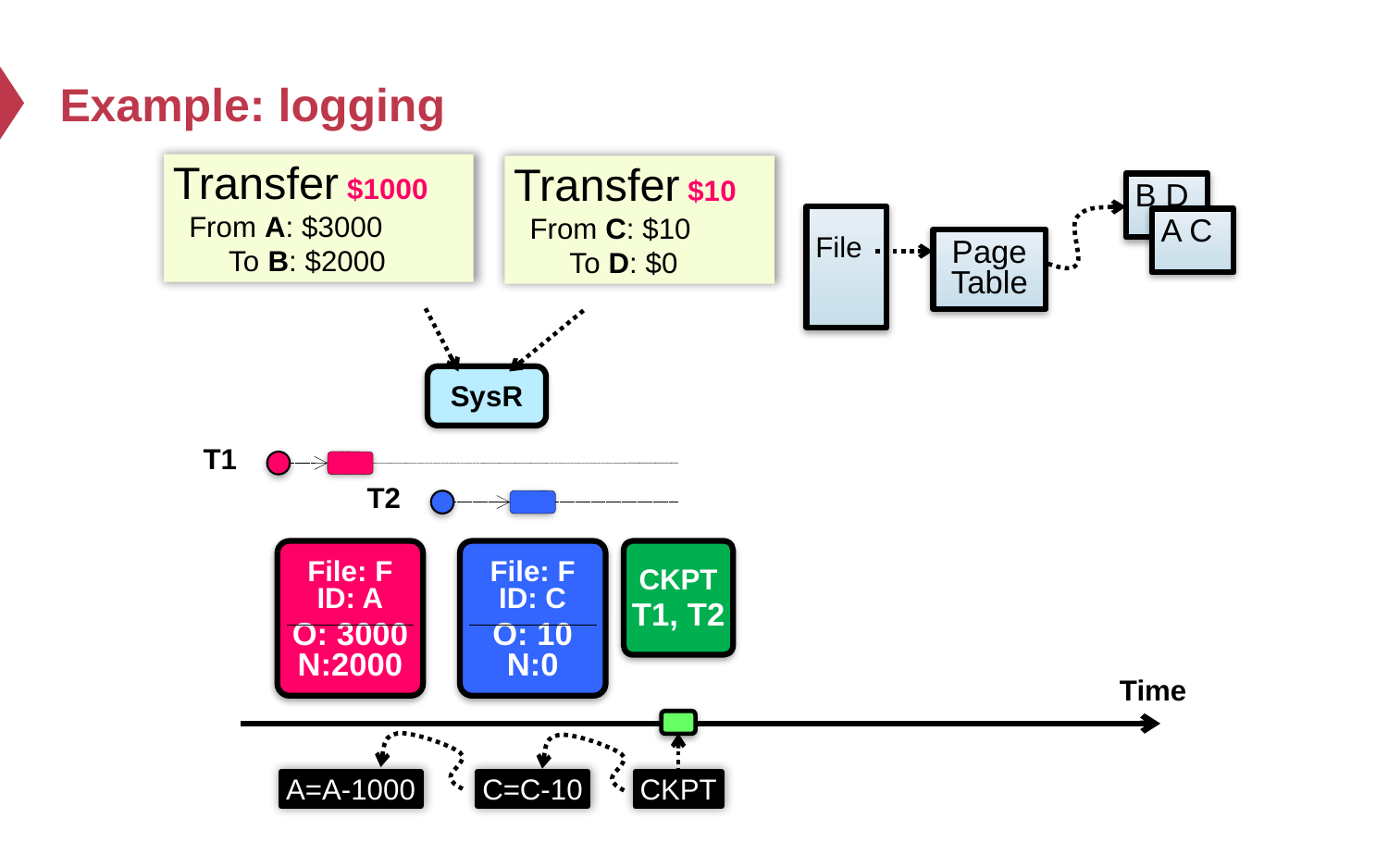

# Example: logging
Transfer $1000
  From A: $3000
       To B: $2000
Transfer $10
  From C: $10
       To D: $0
B D

File

A C
Page Table
SysR
T1

T2

File: F
ID: A

O: 3000
N:2000
File: F
ID: C

O: 10
N:0
CKPT

T1, T2
Time

A=A-1000
C=C-10
CKPT